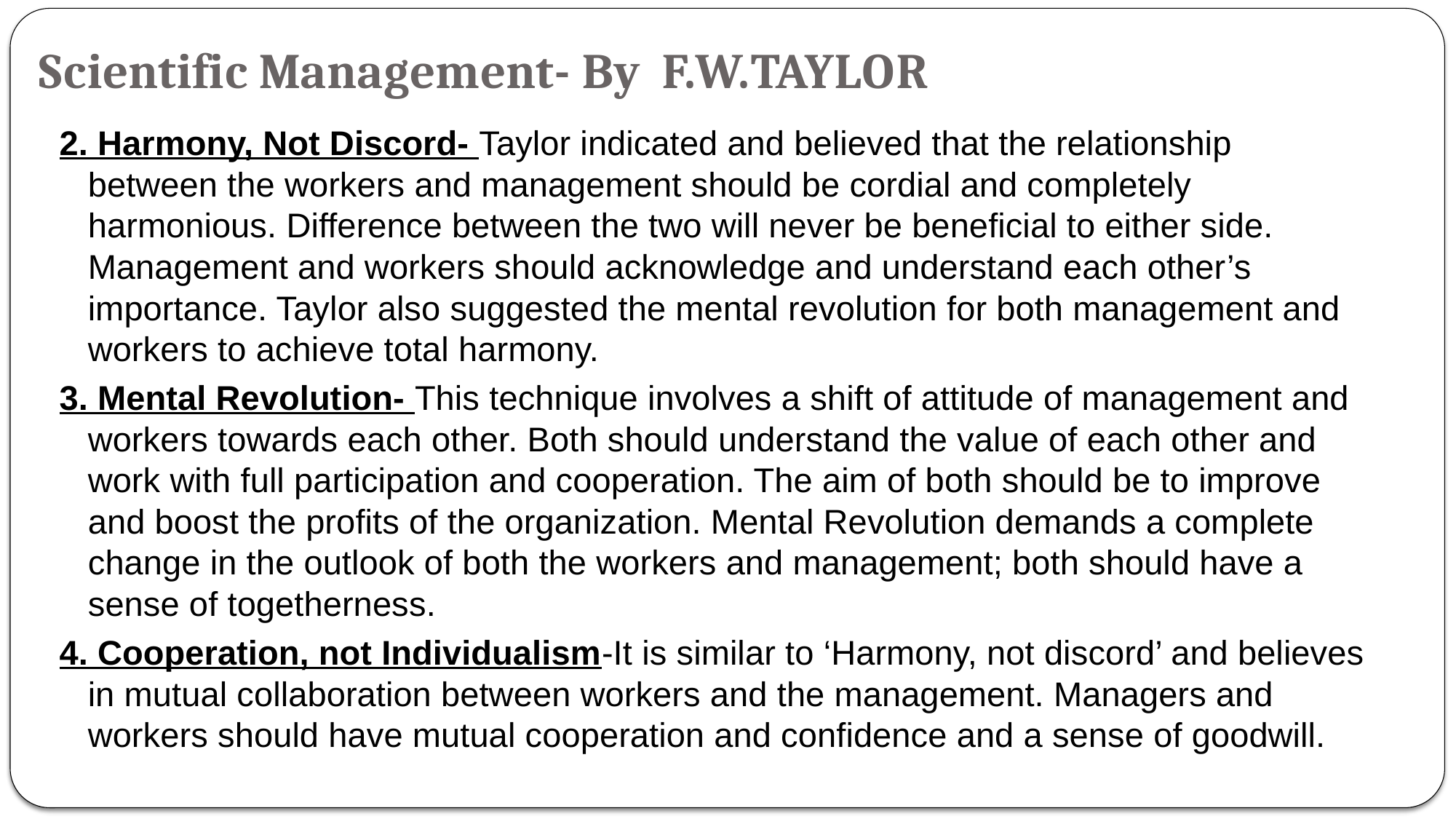

# Scientific Management- By  F.W.TAYLOR
2. Harmony, Not Discord- Taylor indicated and believed that the relationship between the workers and management should be cordial and completely harmonious. Difference between the two will never be beneficial to either side. Management and workers should acknowledge and understand each other’s importance. Taylor also suggested the mental revolution for both management and workers to achieve total harmony.
3. Mental Revolution- This technique involves a shift of attitude of management and workers towards each other. Both should understand the value of each other and work with full participation and cooperation. The aim of both should be to improve and boost the profits of the organization. Mental Revolution demands a complete change in the outlook of both the workers and management; both should have a sense of togetherness.
4. Cooperation, not Individualism-It is similar to ‘Harmony, not discord’ and believes in mutual collaboration between workers and the management. Managers and workers should have mutual cooperation and confidence and a sense of goodwill.